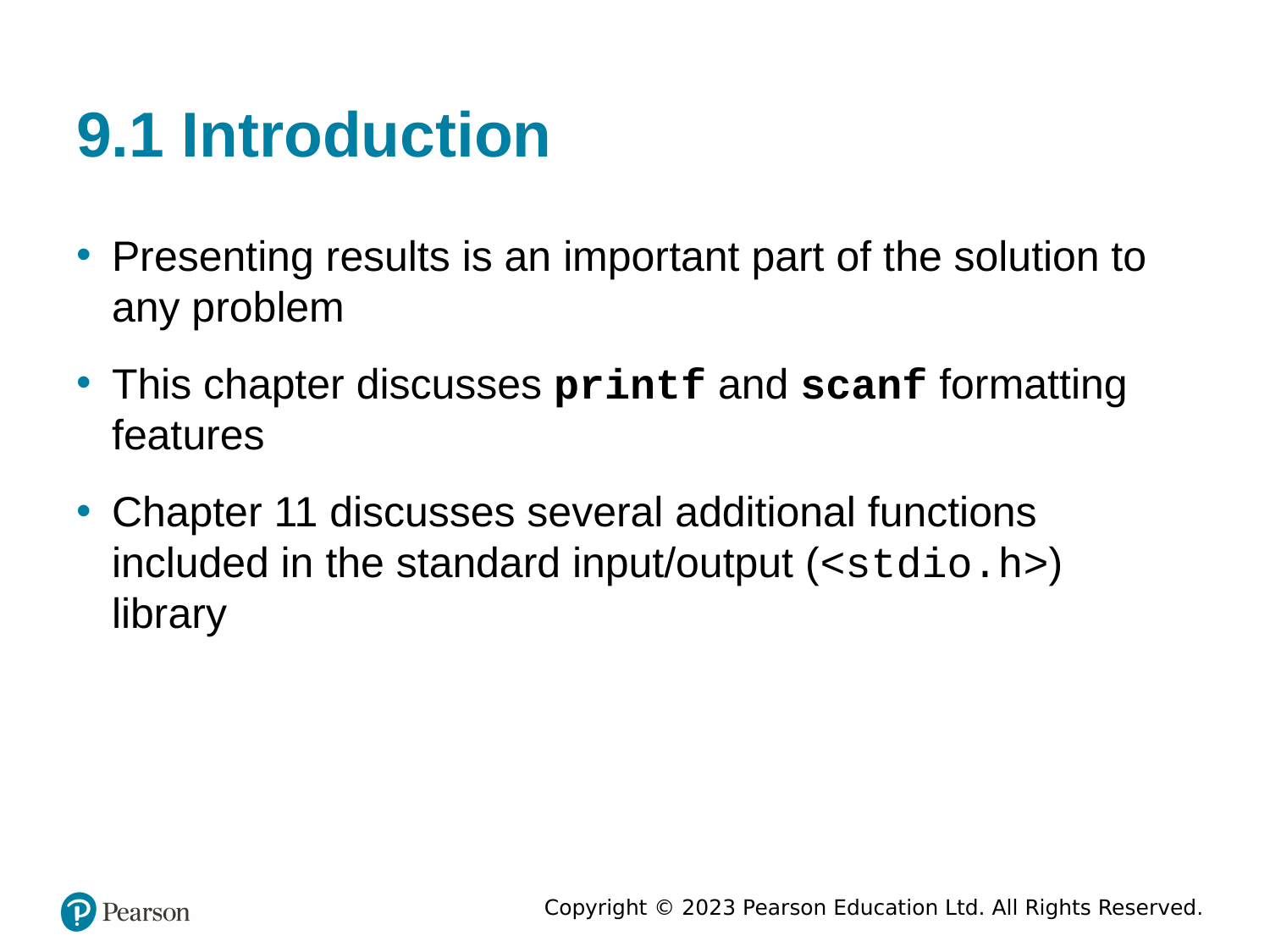

# 9.1 Introduction
Presenting results is an important part of the solution to any problem
This chapter discusses printf and scanf formatting features
Chapter 11 discusses several additional functions included in the standard input/output (<stdio.h>) library